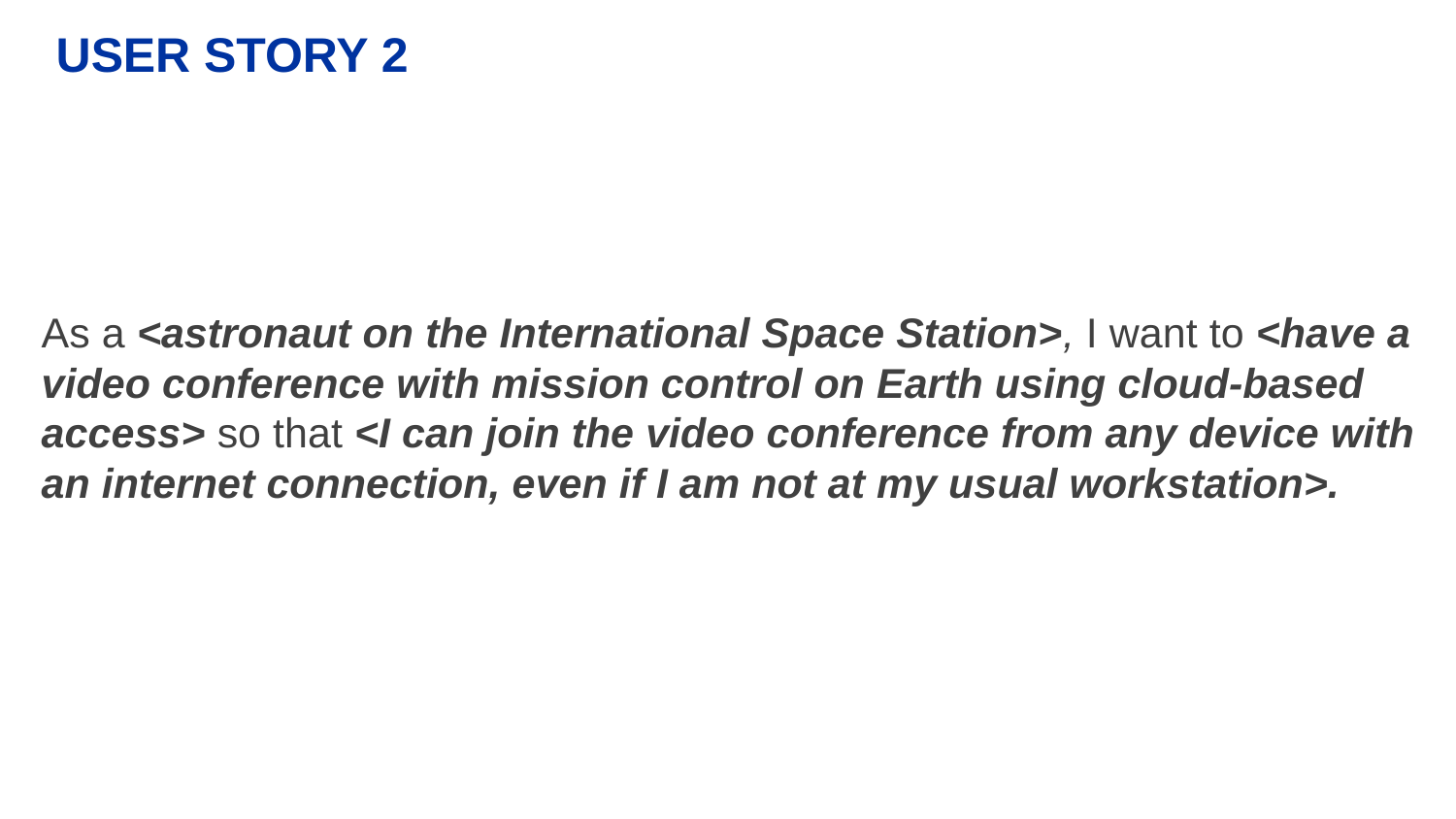

USER STORY 2

As a <astronaut on the International Space Station>, I want to <have a video conference with mission control on Earth using cloud-based access> so that <I can join the video conference from any device with an internet connection, even if I am not at my usual workstation>.